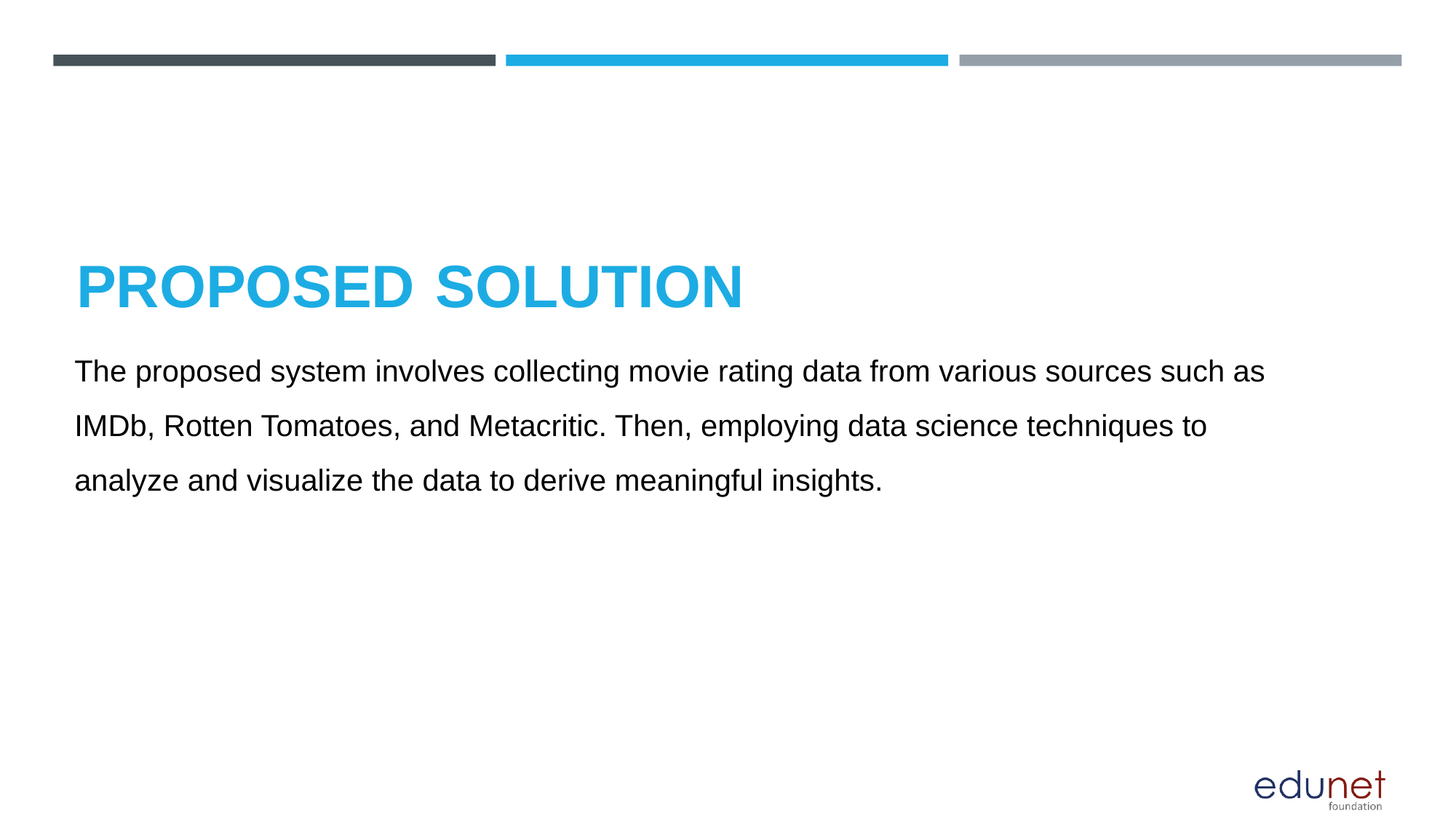

PROPOSED SOLUTION
The proposed system involves collecting movie rating data from various sources such as IMDb, Rotten Tomatoes, and Metacritic. Then, employing data science techniques to analyze and visualize the data to derive meaningful insights.